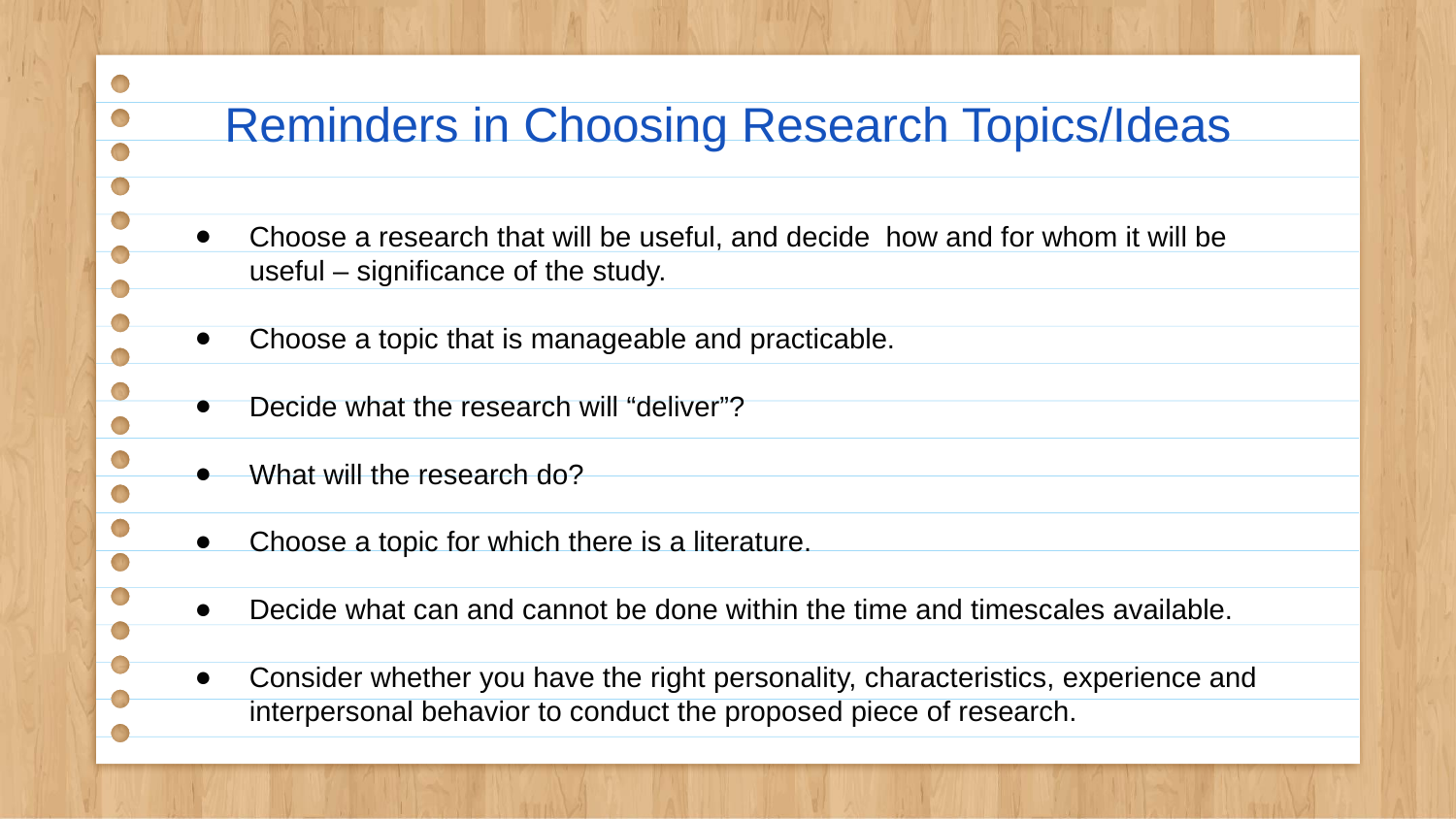

# Reminders in Choosing Research Topics/Ideas
Choose a research that will be useful, and decide  how and for whom it will be useful – significance of the study.

Choose a topic that is manageable and practicable.

Decide what the research will “deliver”?

What will the research do?

Choose a topic for which there is a literature.

Decide what can and cannot be done within the time and timescales available.

Consider whether you have the right personality, characteristics, experience and interpersonal behavior to conduct the proposed piece of research.